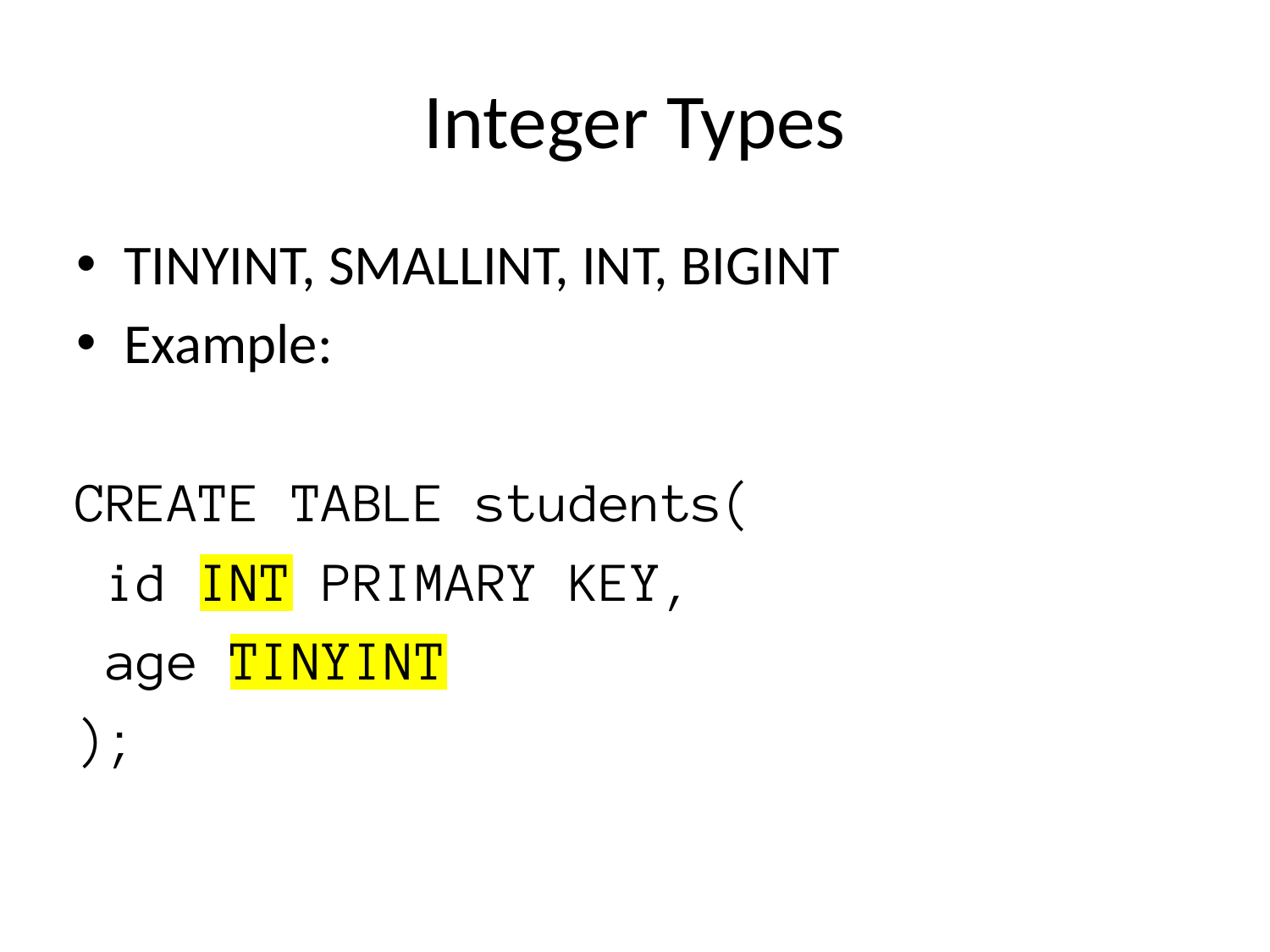

# Integer Types
TINYINT, SMALLINT, INT, BIGINT
Example:

CREATE TABLE students(
 id INT PRIMARY KEY,
 age TINYINT
);